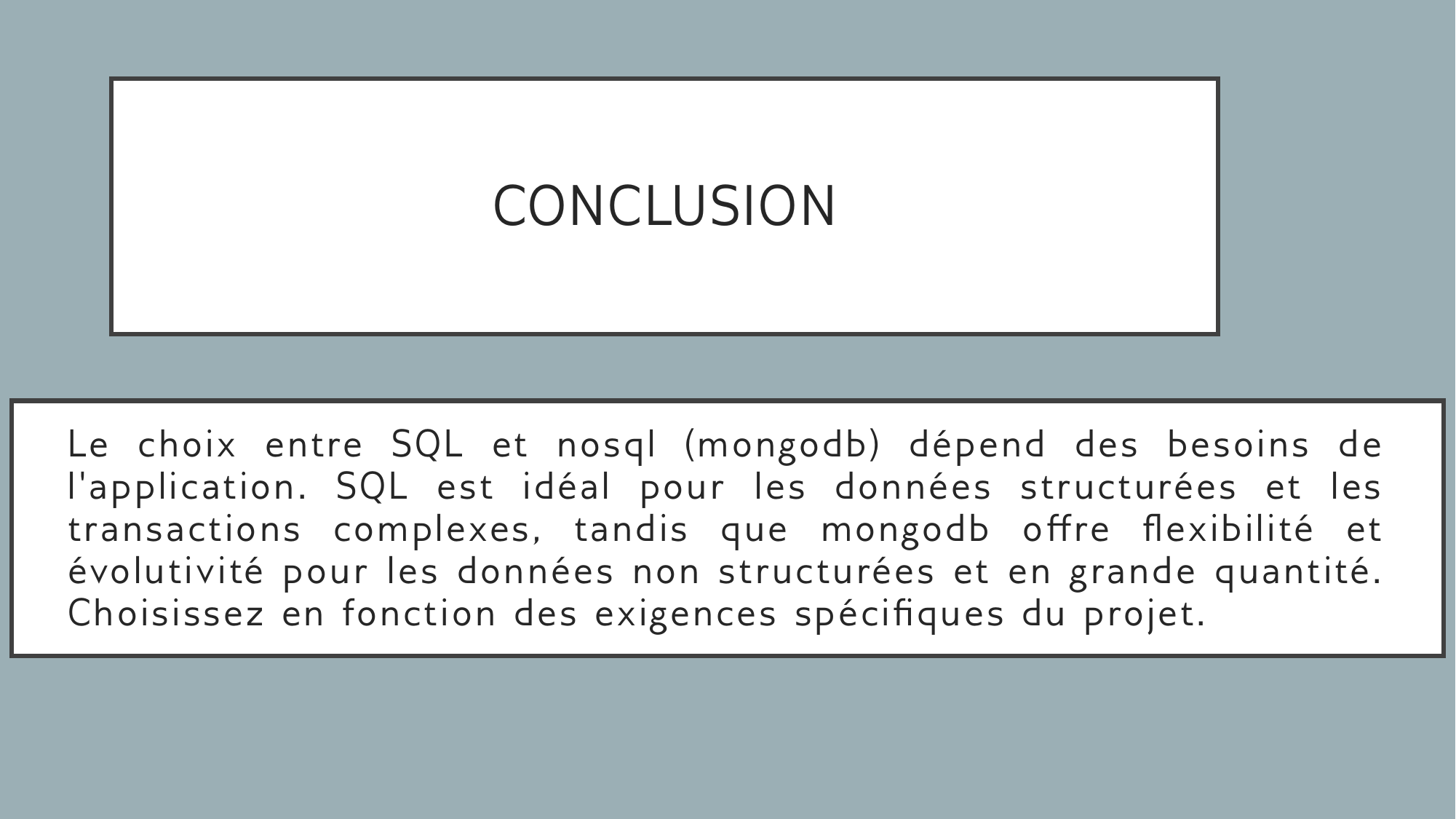

# CONCLUSION
Le choix entre SQL et nosql (mongodb) dépend des besoins de l'application. SQL est idéal pour les données structurées et les transactions complexes, tandis que mongodb offre flexibilité et évolutivité pour les données non structurées et en grande quantité. Choisissez en fonction des exigences spécifiques du projet.